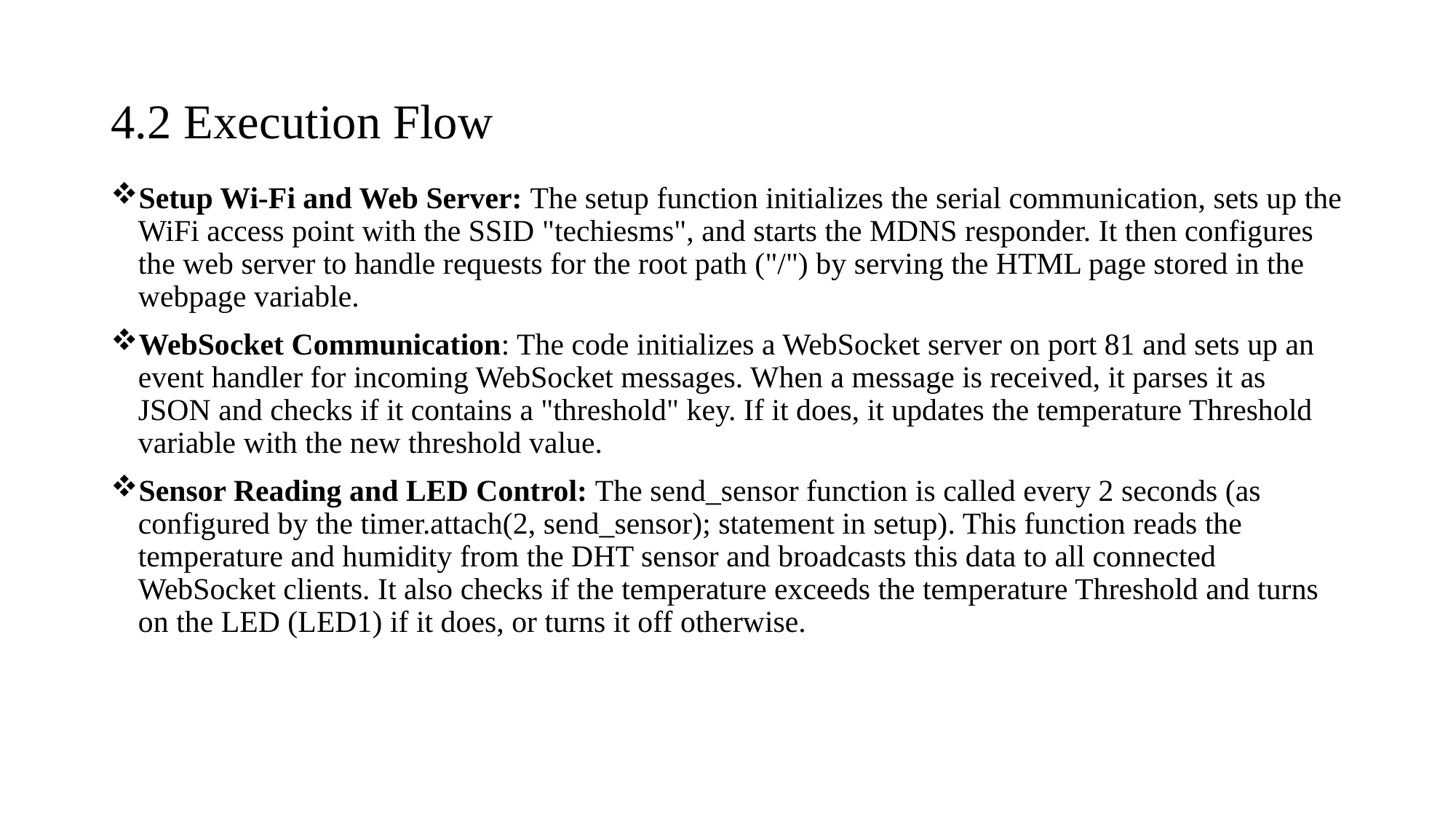

# 4.2 Execution Flow
Setup Wi-Fi and Web Server: The setup function initializes the serial communication, sets up the WiFi access point with the SSID "techiesms", and starts the MDNS responder. It then configures the web server to handle requests for the root path ("/") by serving the HTML page stored in the webpage variable.
WebSocket Communication: The code initializes a WebSocket server on port 81 and sets up an event handler for incoming WebSocket messages. When a message is received, it parses it as JSON and checks if it contains a "threshold" key. If it does, it updates the temperature Threshold variable with the new threshold value.
Sensor Reading and LED Control: The send_sensor function is called every 2 seconds (as configured by the timer.attach(2, send_sensor); statement in setup). This function reads the temperature and humidity from the DHT sensor and broadcasts this data to all connected WebSocket clients. It also checks if the temperature exceeds the temperature Threshold and turns on the LED (LED1) if it does, or turns it off otherwise.